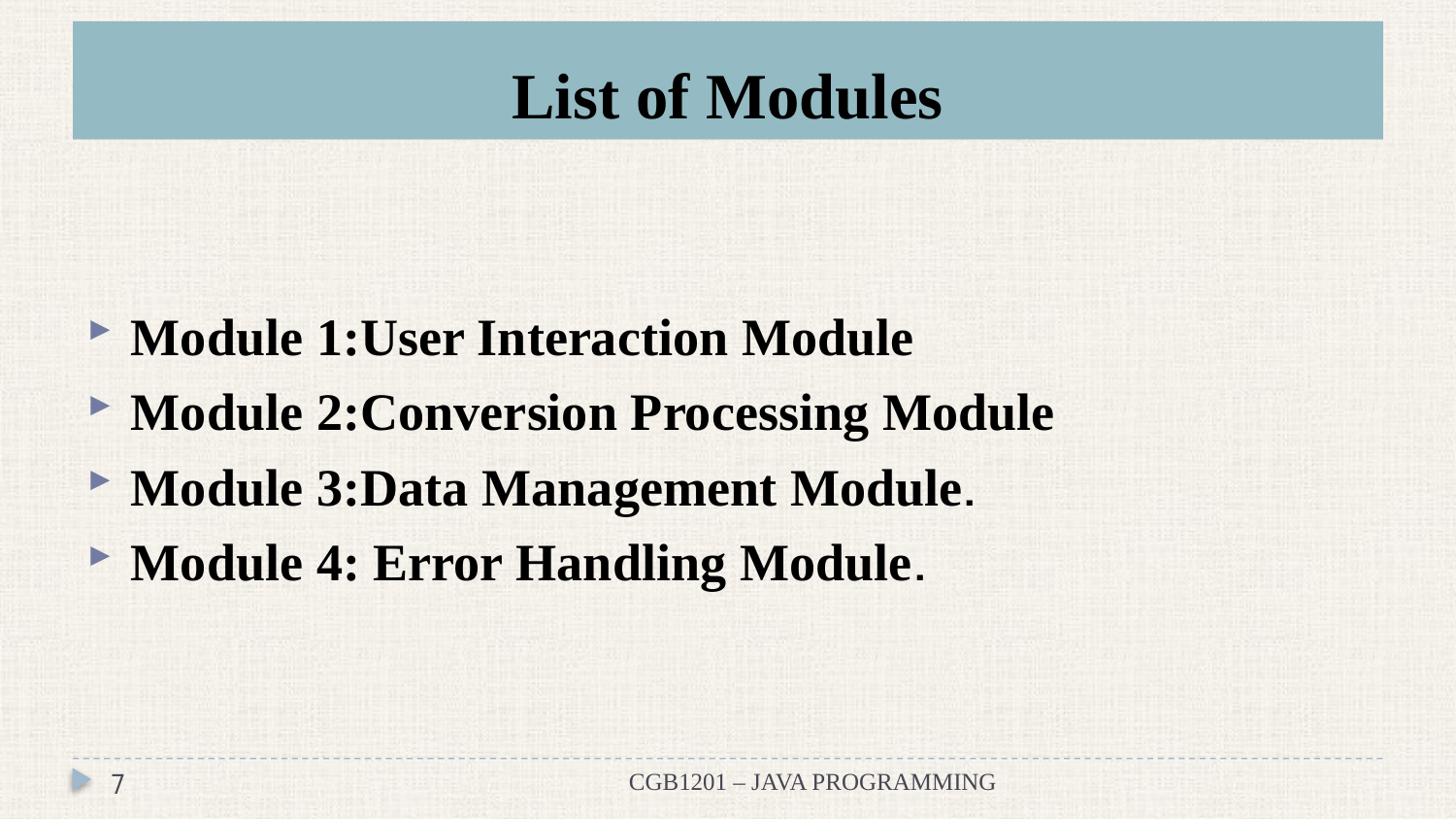

# List of Modules

Module 1:User Interaction Module
Module 2:Conversion Processing Module
Module 3:Data Management Module.
Module 4: Error Handling Module.
7
CGB1201 – JAVA PROGRAMMING